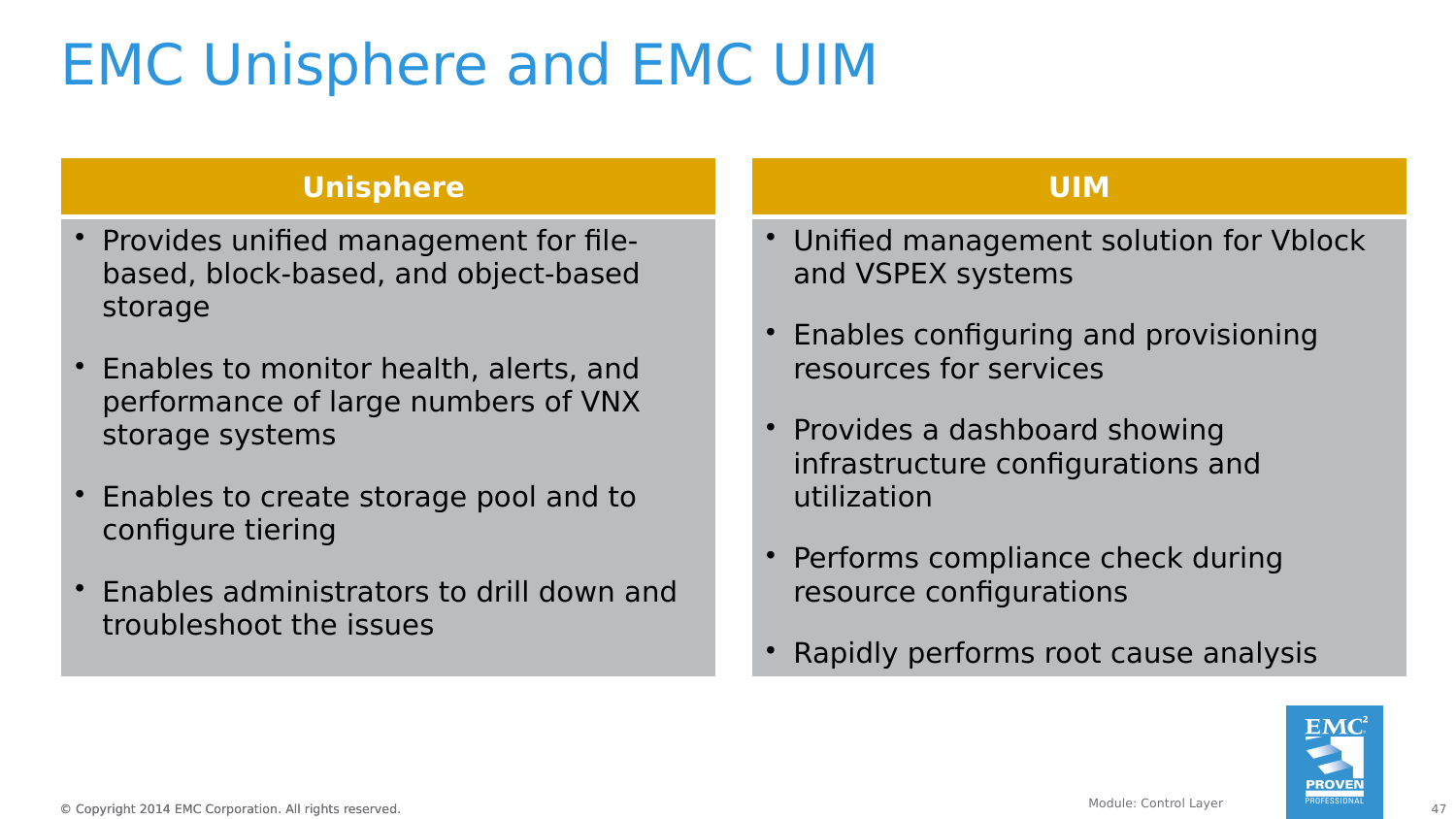

# EMC Unisphere and EMC UIM
| Unisphere |  | UIM |
| --- | --- | --- |
| Provides unified management for file-based, block-based, and object-based storage Enables to monitor health, alerts, and performance of large numbers of VNX storage systems Enables to create storage pool and to configure tiering Enables administrators to drill down and troubleshoot the issues |  | Unified management solution for Vblock and VSPEX systems Enables configuring and provisioning resources for services Provides a dashboard showing infrastructure configurations and utilization Performs compliance check during resource configurations Rapidly performs root cause analysis |
Module: Control Layer